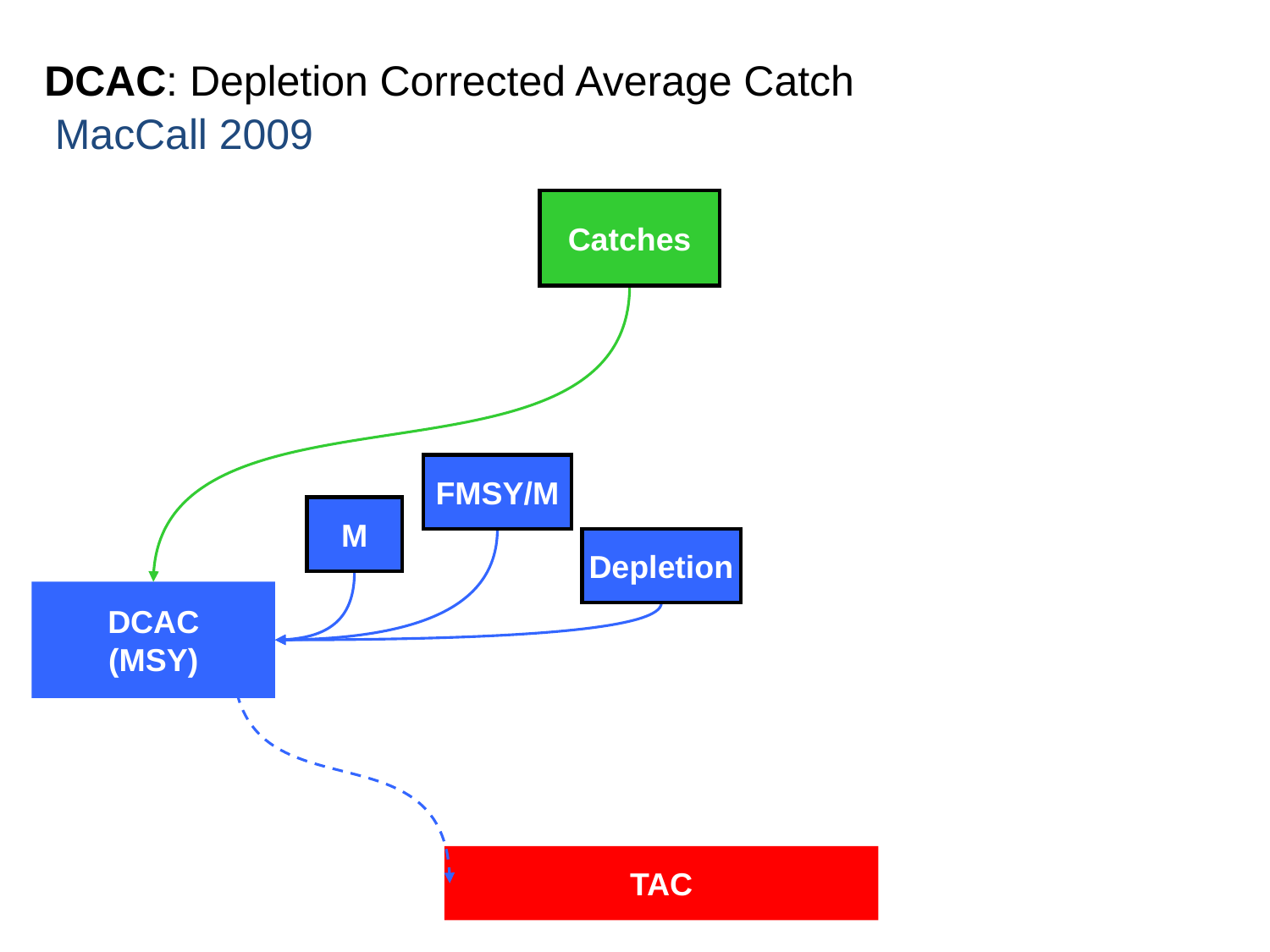

DCAC: Depletion Corrected Average Catch
MacCall 2009
Catches
Catches
Catches
Catches
Catches
Catches
Catches
Catches
Catches
Catches
Catches
Catches
Catches
FMSY/M
FMSY/M
FMSY/M
M
M
M
M
Depletion
Depletion
Depletion
Depletion
Depletion
Depletion
DCAC
(MSY)
TAC